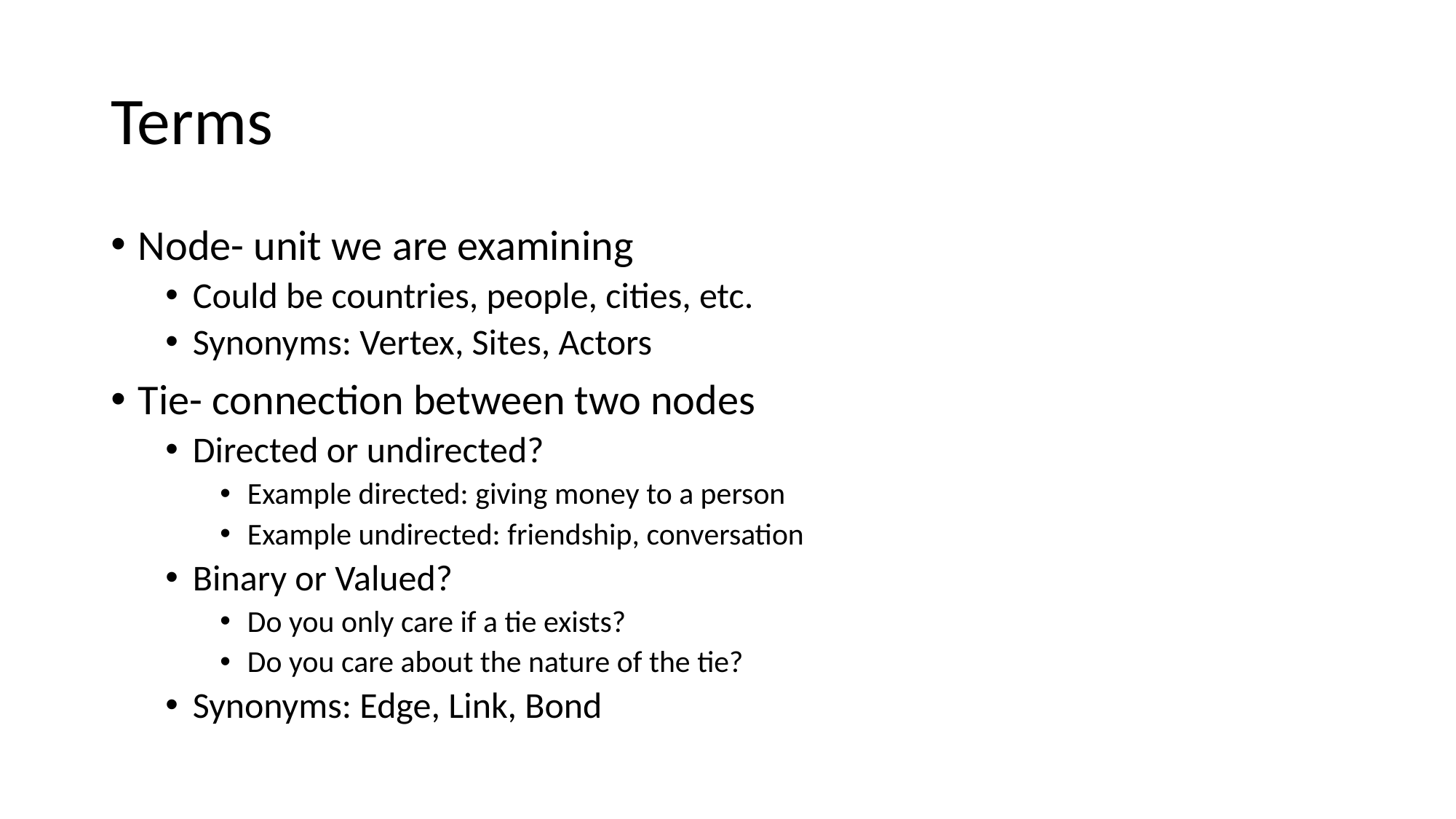

# Terms
Node- unit we are examining
Could be countries, people, cities, etc.
Synonyms: Vertex, Sites, Actors
Tie- connection between two nodes
Directed or undirected?
Example directed: giving money to a person
Example undirected: friendship, conversation
Binary or Valued?
Do you only care if a tie exists?
Do you care about the nature of the tie?
Synonyms: Edge, Link, Bond